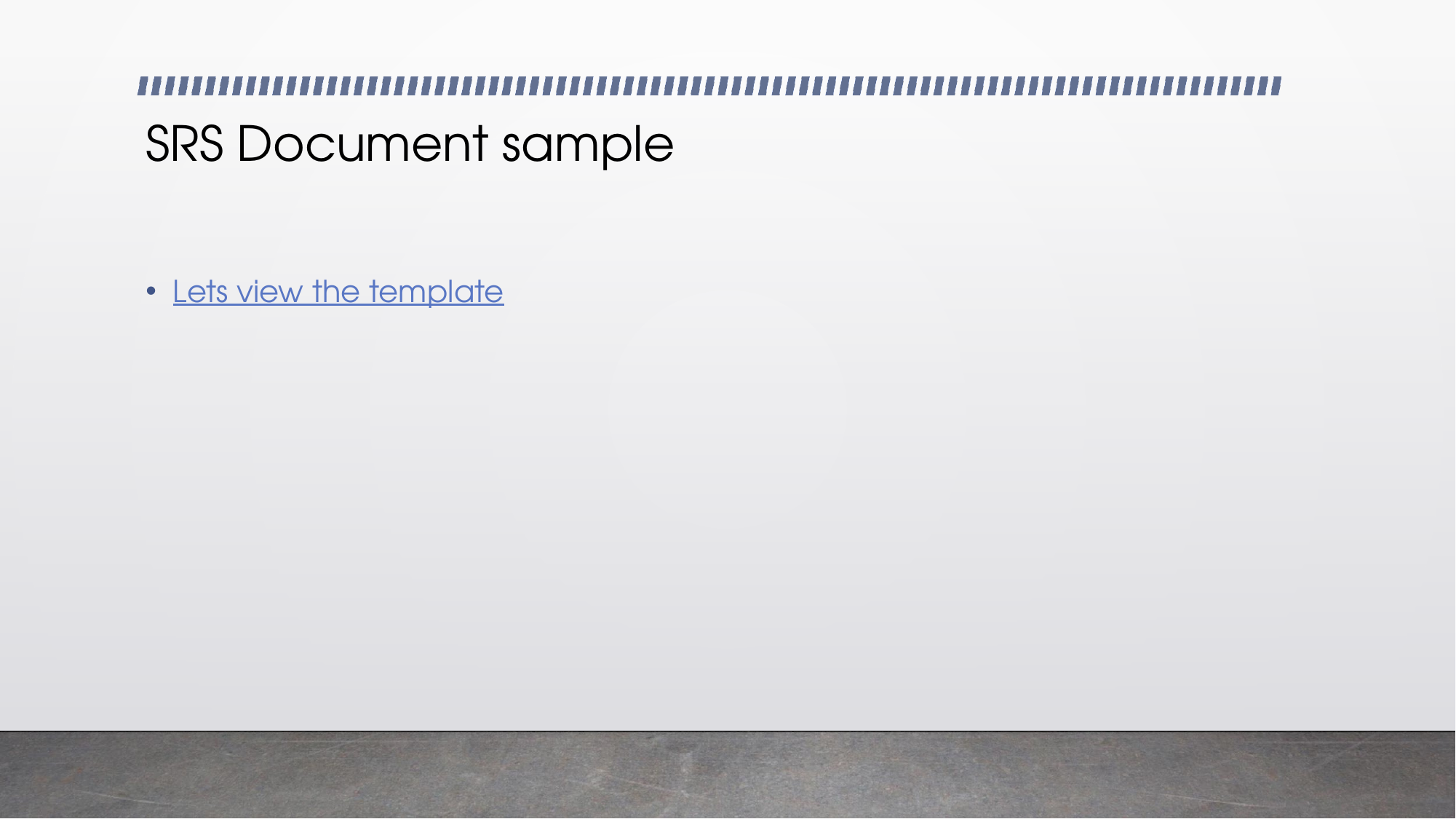

# SRS Document sample
Lets view the template